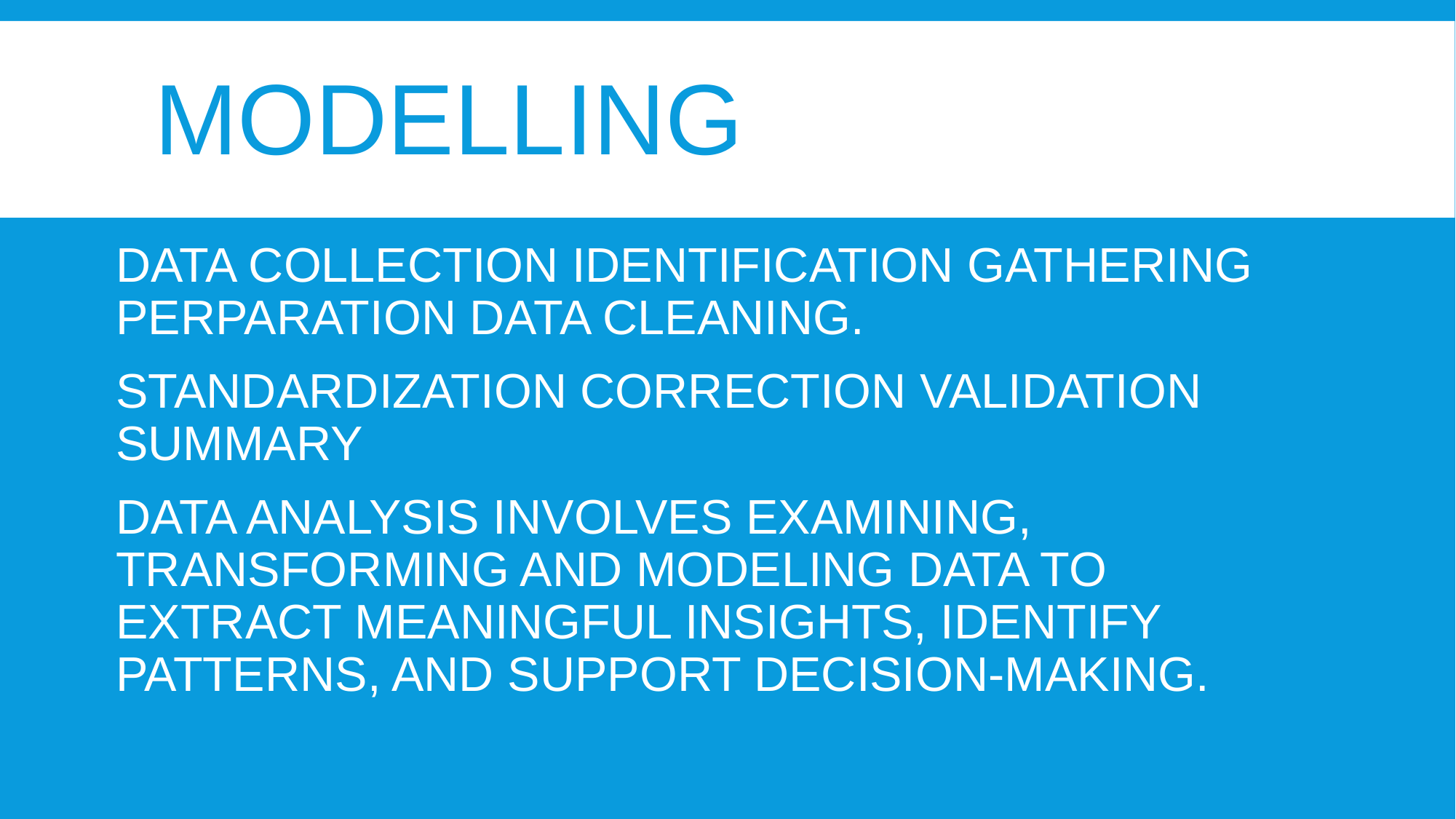

# MODELLING
DATA COLLECTION IDENTIFICATION GATHERING PERPARATION DATA CLEANING.
STANDARDIZATION CORRECTION VALIDATION SUMMARY
DATA ANALYSIS INVOLVES EXAMINING, TRANSFORMING AND MODELING DATA TO EXTRACT MEANINGFUL INSIGHTS, IDENTIFY PATTERNS, AND SUPPORT DECISION-MAKING.